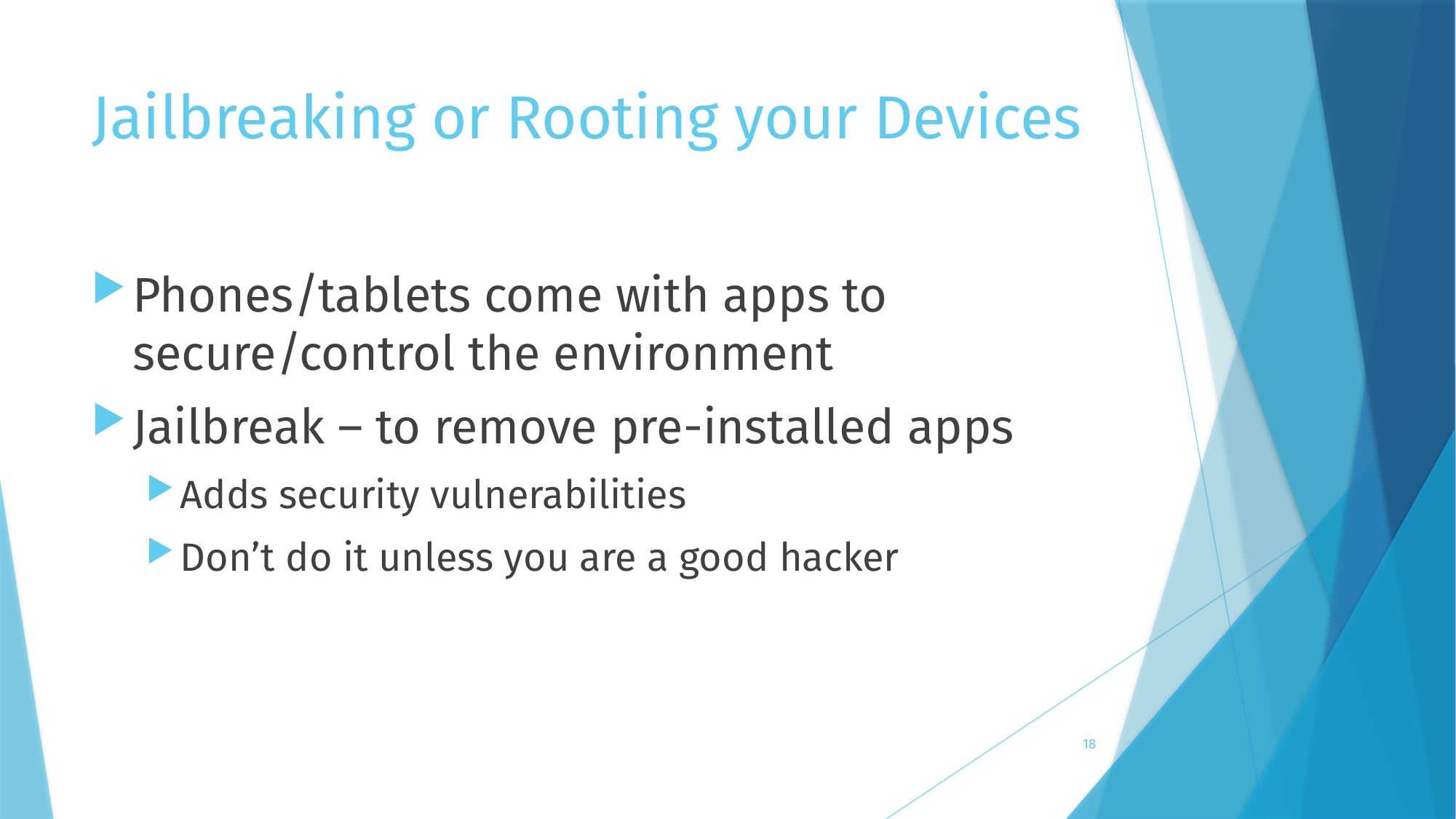

# Jailbreaking or Rooting your Devices
Phones/tablets come with apps to secure/control the environment
Jailbreak – to remove pre-installed apps
Adds security vulnerabilities
Don’t do it unless you are a good hacker
18